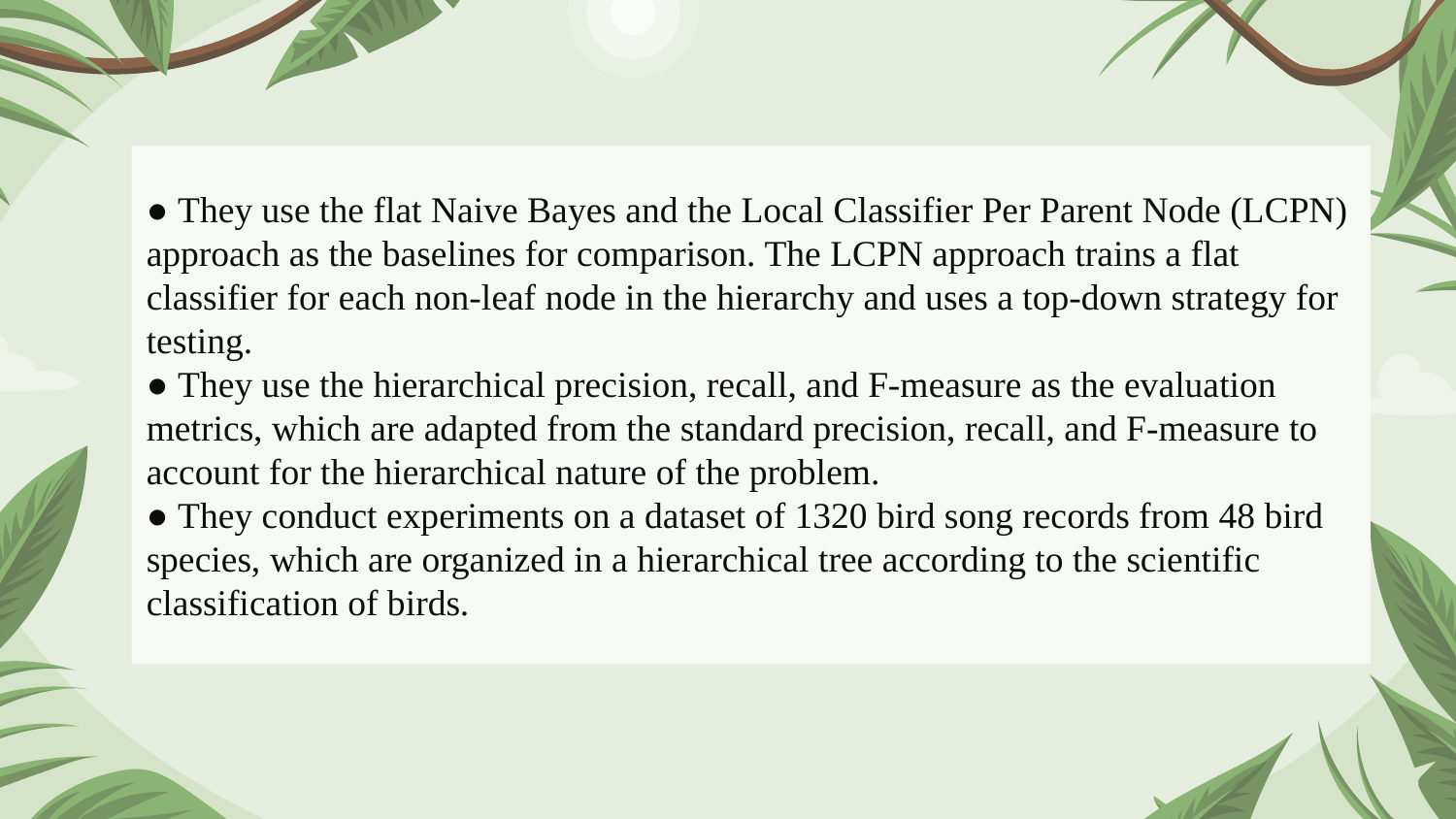

● They use the flat Naive Bayes and the Local Classifier Per Parent Node (LCPN) approach as the baselines for comparison. The LCPN approach trains a flat classifier for each non-leaf node in the hierarchy and uses a top-down strategy for testing.
● They use the hierarchical precision, recall, and F-measure as the evaluation metrics, which are adapted from the standard precision, recall, and F-measure to account for the hierarchical nature of the problem.
● They conduct experiments on a dataset of 1320 bird song records from 48 bird species, which are organized in a hierarchical tree according to the scientific classification of birds.